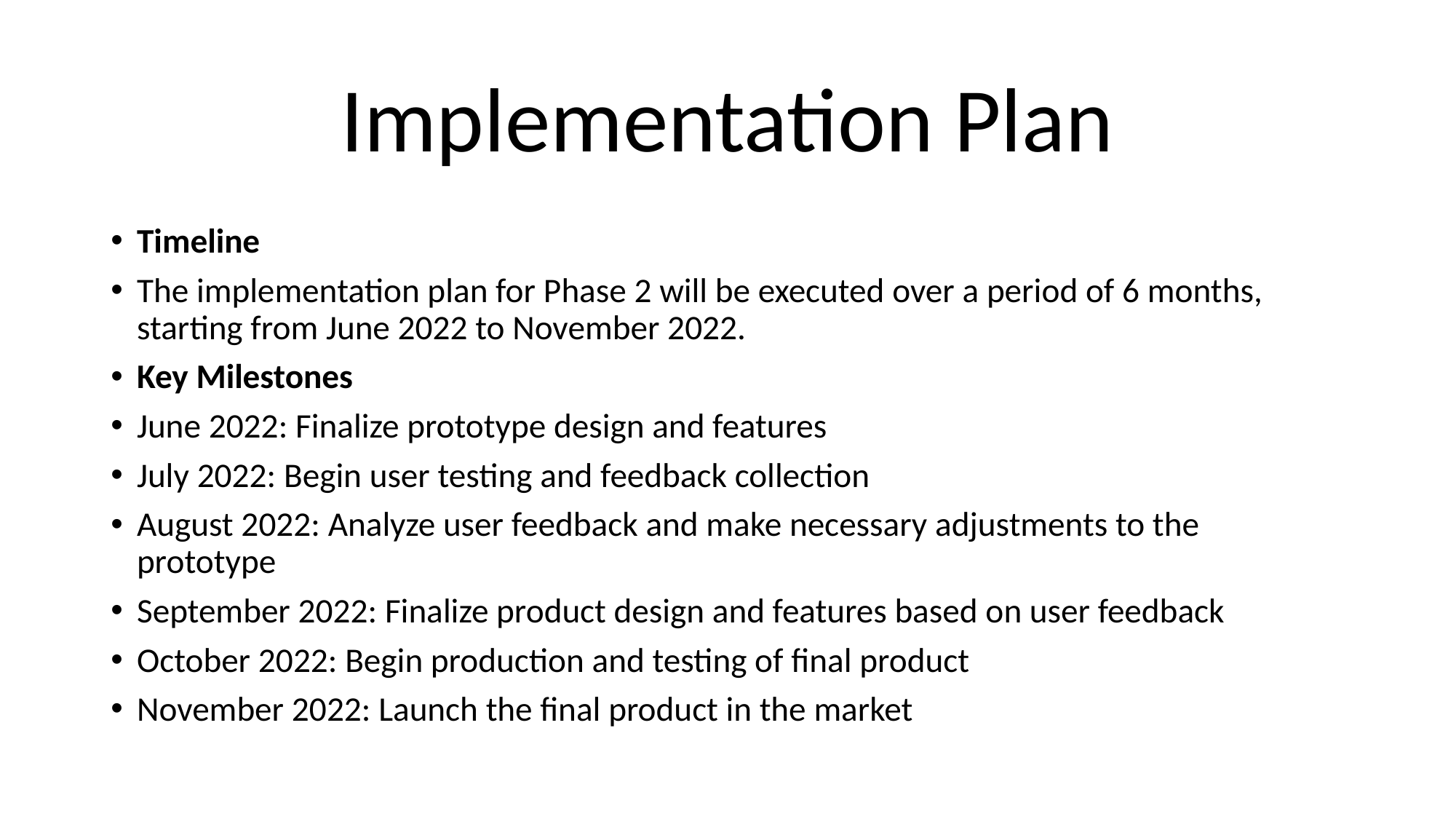

# Implementation Plan
Timeline
The implementation plan for Phase 2 will be executed over a period of 6 months, starting from June 2022 to November 2022.
Key Milestones
June 2022: Finalize prototype design and features
July 2022: Begin user testing and feedback collection
August 2022: Analyze user feedback and make necessary adjustments to the prototype
September 2022: Finalize product design and features based on user feedback
October 2022: Begin production and testing of final product
November 2022: Launch the final product in the market